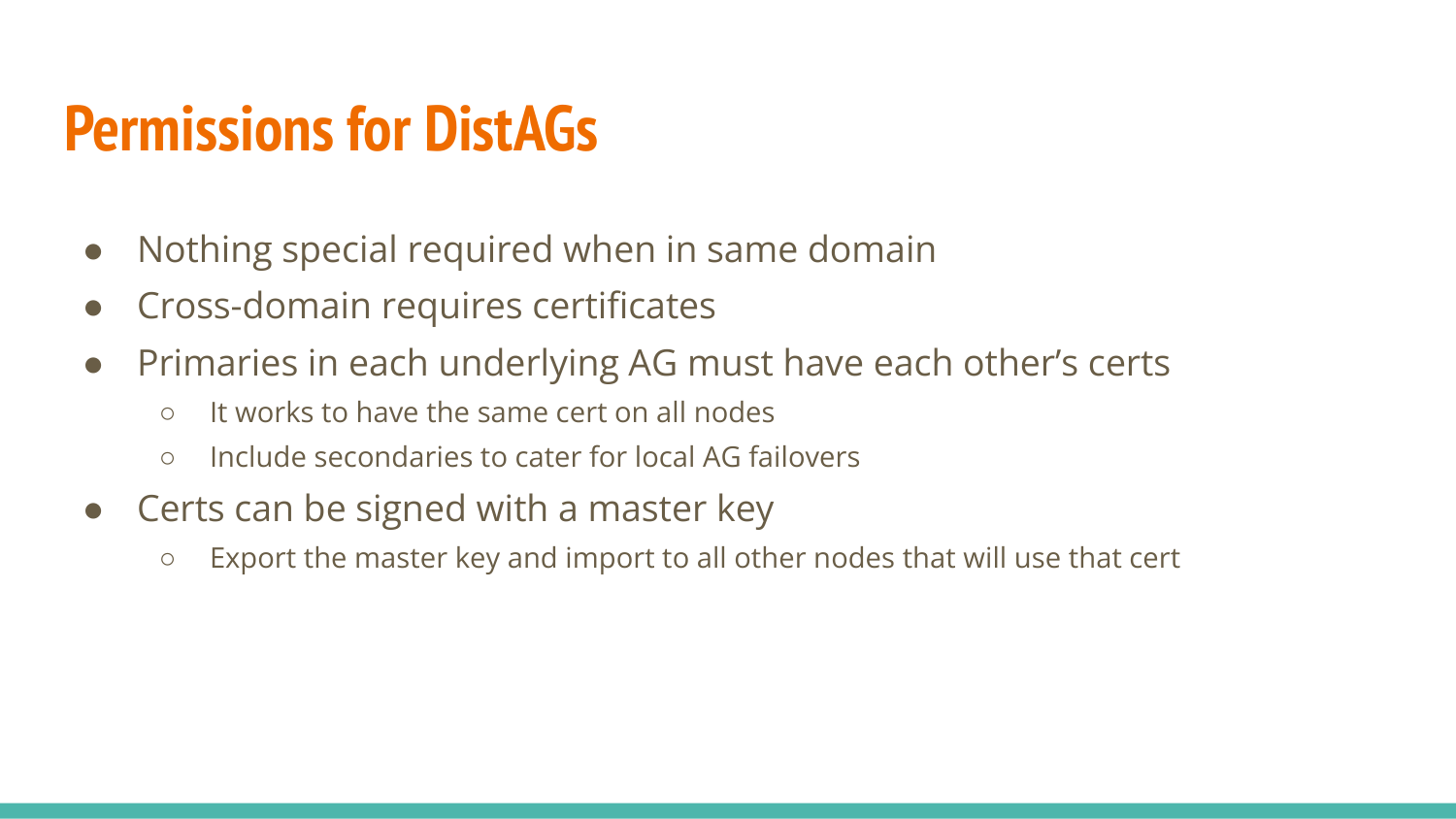

# Permissions for DistAGs
Nothing special required when in same domain
Cross-domain requires certificates
Primaries in each underlying AG must have each other’s certs
It works to have the same cert on all nodes
Include secondaries to cater for local AG failovers
Certs can be signed with a master key
Export the master key and import to all other nodes that will use that cert